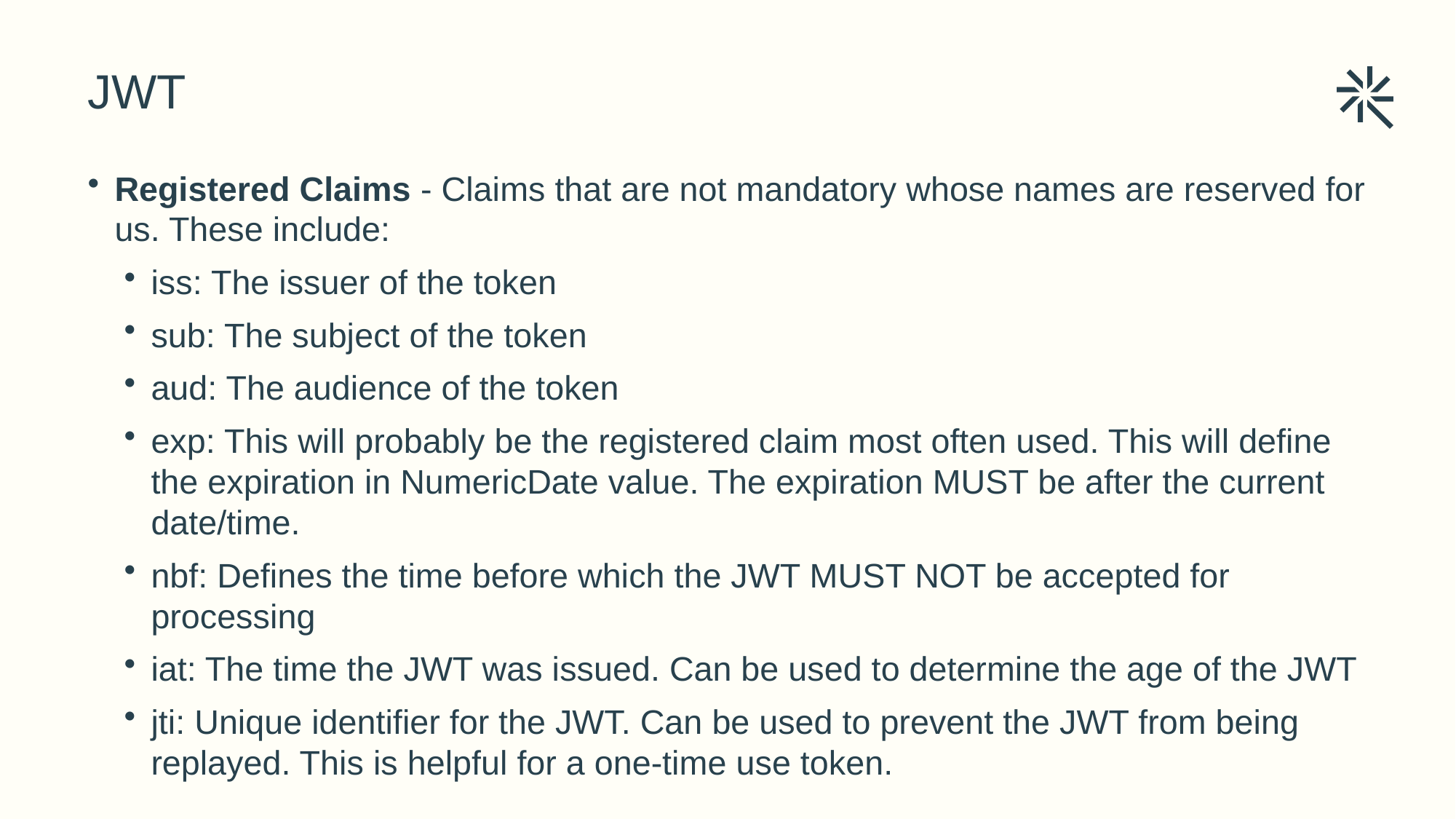

# JWT
Registered Claims - Claims that are not mandatory whose names are reserved for us. These include:
iss: The issuer of the token
sub: The subject of the token
aud: The audience of the token
exp: This will probably be the registered claim most often used. This will define the expiration in NumericDate value. The expiration MUST be after the current date/time.
nbf: Defines the time before which the JWT MUST NOT be accepted for processing
iat: The time the JWT was issued. Can be used to determine the age of the JWT
jti: Unique identifier for the JWT. Can be used to prevent the JWT from being replayed. This is helpful for a one-time use token.